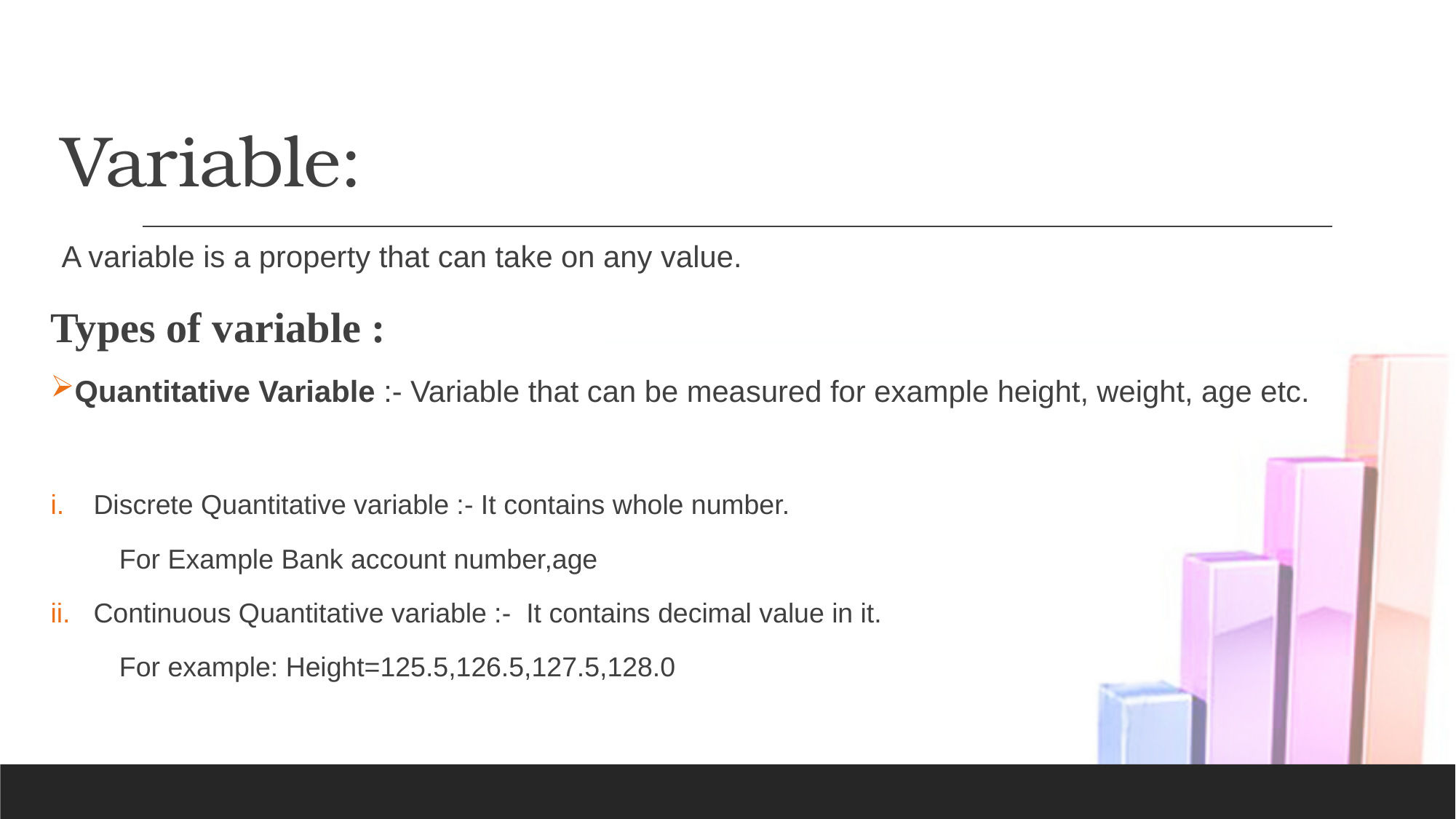

# Variable:
A variable is a property that can take on any value.
Types of variable :
Quantitative Variable :- Variable that can be measured for example height, weight, age etc.

Discrete Quantitative variable :- It contains whole number.
         For Example Bank account number,age
Continuous Quantitative variable :-  It contains decimal value in it.
         For example: Height=125.5,126.5,127.5,128.0